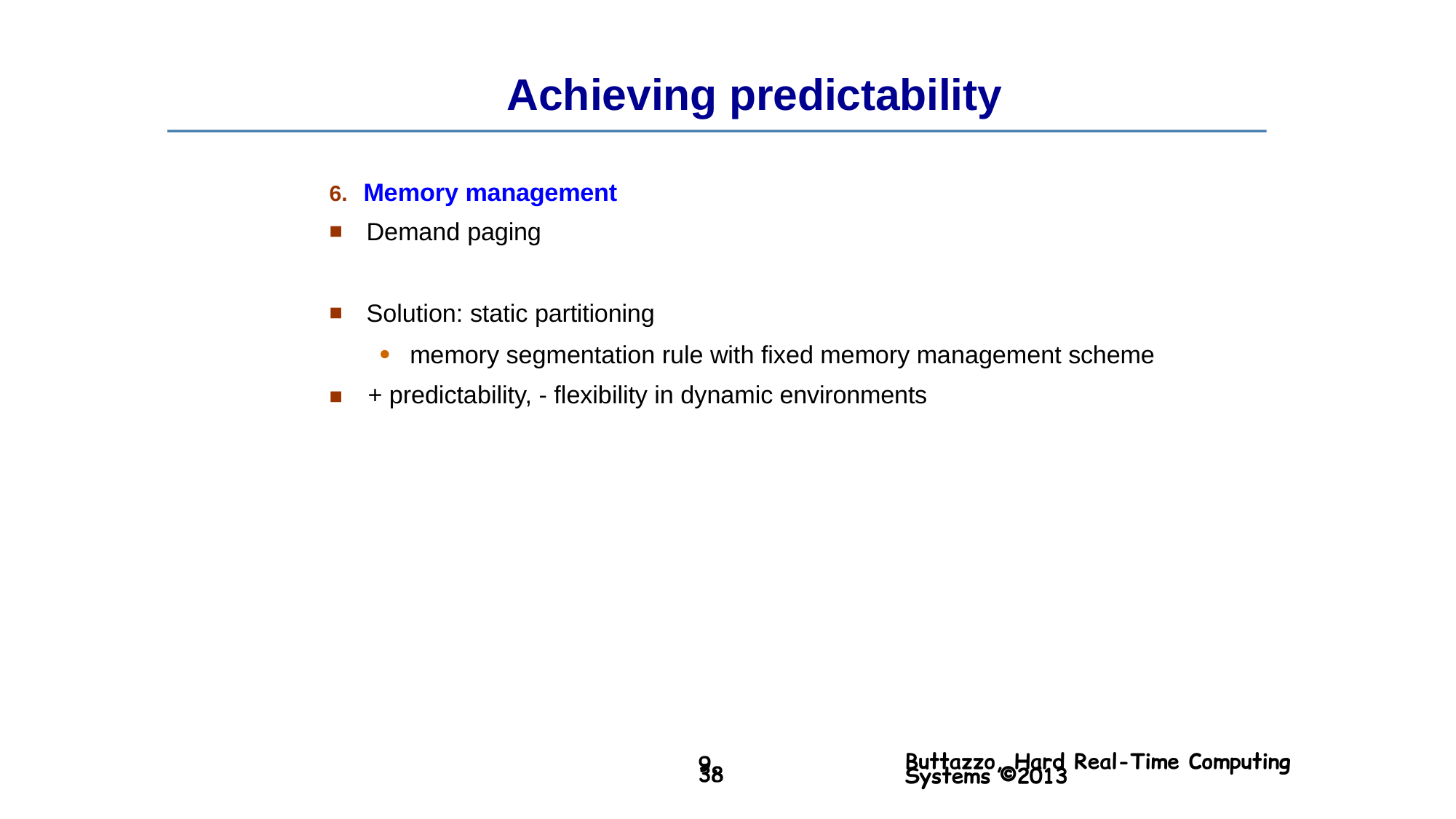

# Achieving predictability
Memory management
Demand paging

Solution: static partitioning
memory segmentation rule with fixed memory management scheme
■	+ predictability, - flexibility in dynamic environments
Buttazzo, Hard Real-Time Computing Systems ©2013
9.38